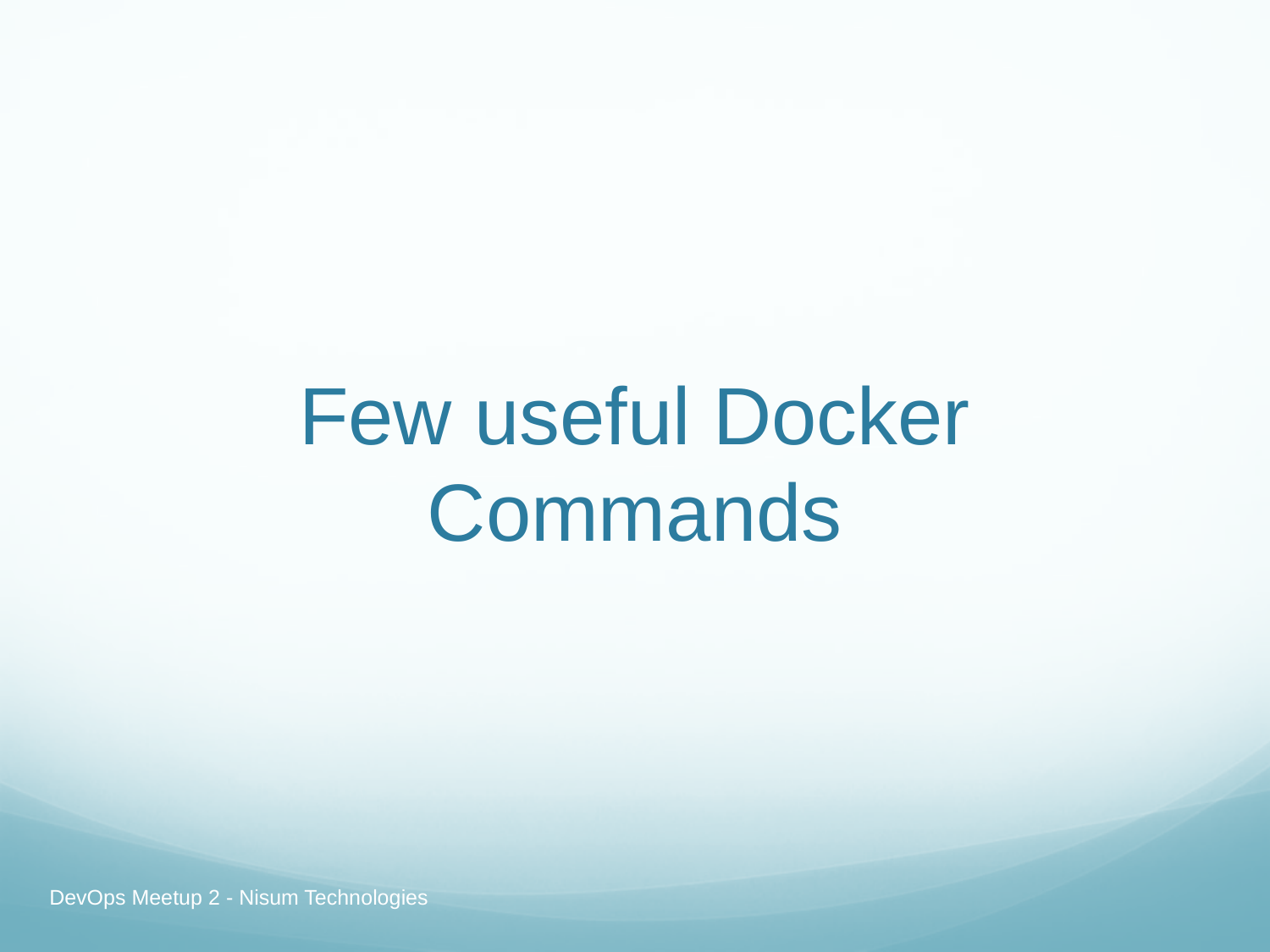

# Few useful Docker Commands
DevOps Meetup 2 - Nisum Technologies